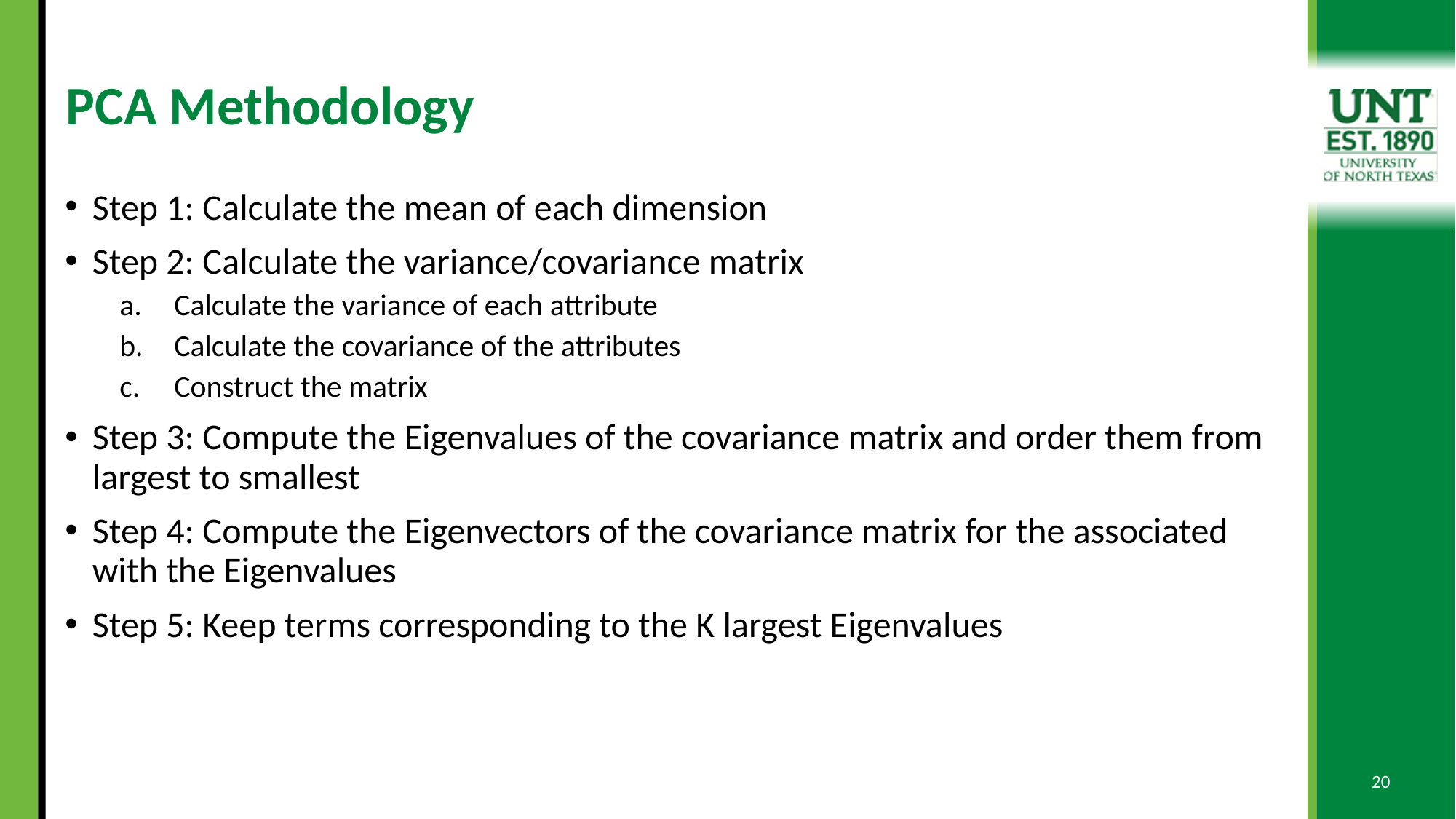

# PCA Methodology
Step 1: Calculate the mean of each dimension
Step 2: Calculate the variance/covariance matrix
Calculate the variance of each attribute
Calculate the covariance of the attributes
Construct the matrix
Step 3: Compute the Eigenvalues of the covariance matrix and order them from largest to smallest
Step 4: Compute the Eigenvectors of the covariance matrix for the associated with the Eigenvalues
Step 5: Keep terms corresponding to the K largest Eigenvalues

20